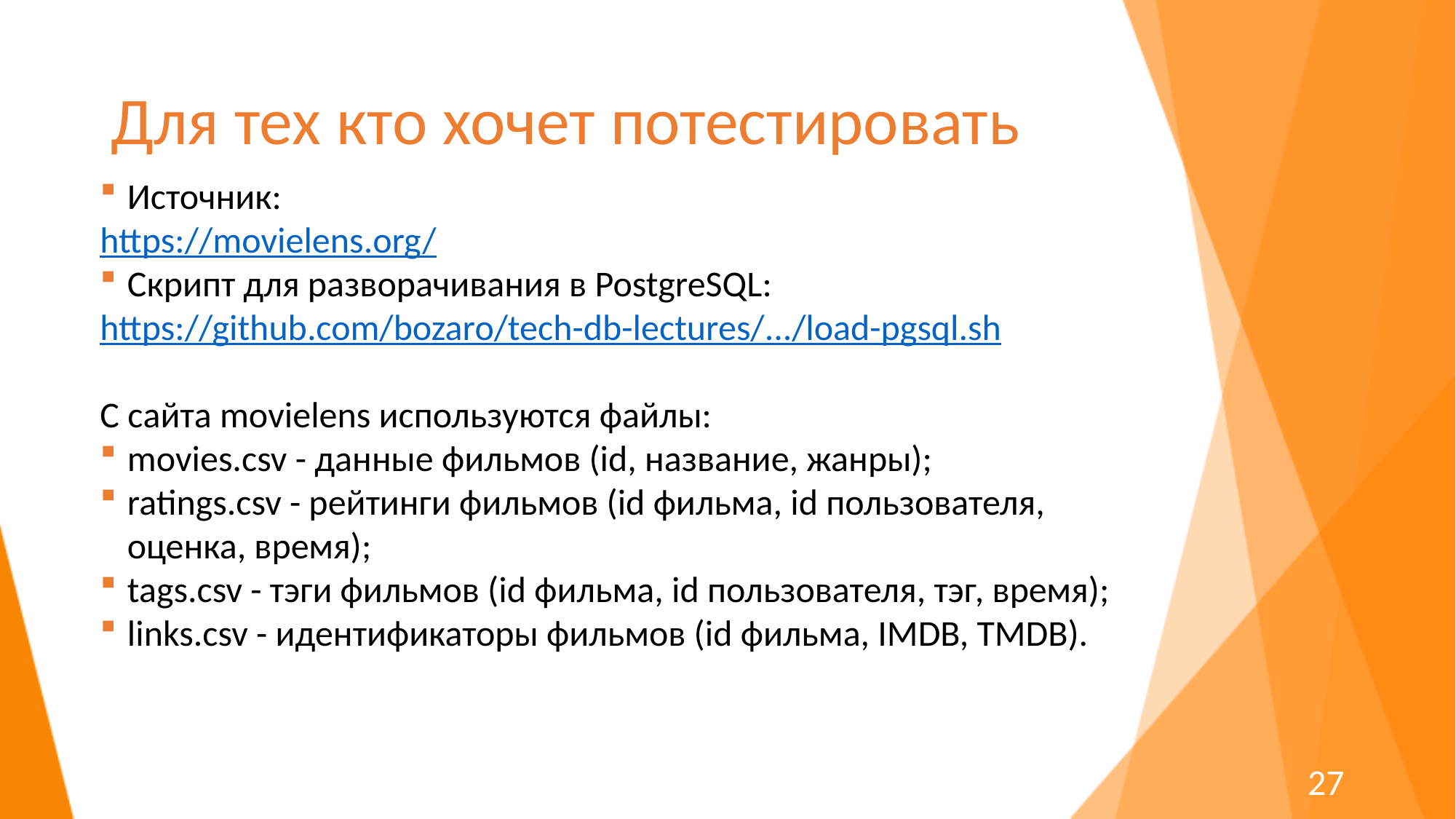

# Для тех кто хочет потестировать
Источник:
https://movielens.org/
Скрипт для разворачивания в PostgreSQL:
https://github.com/bozaro/tech-db-lectures/.../load-pgsql.sh

С сайта movielens используются файлы:
movies.csv - данные фильмов (id, название, жанры);
ratings.csv - рейтинги фильмов (id фильма, id пользователя, оценка, время);
tags.csv - тэги фильмов (id фильма, id пользователя, тэг, время);
links.csv - идентификаторы фильмов (id фильма, IMDB, TMDB).

27